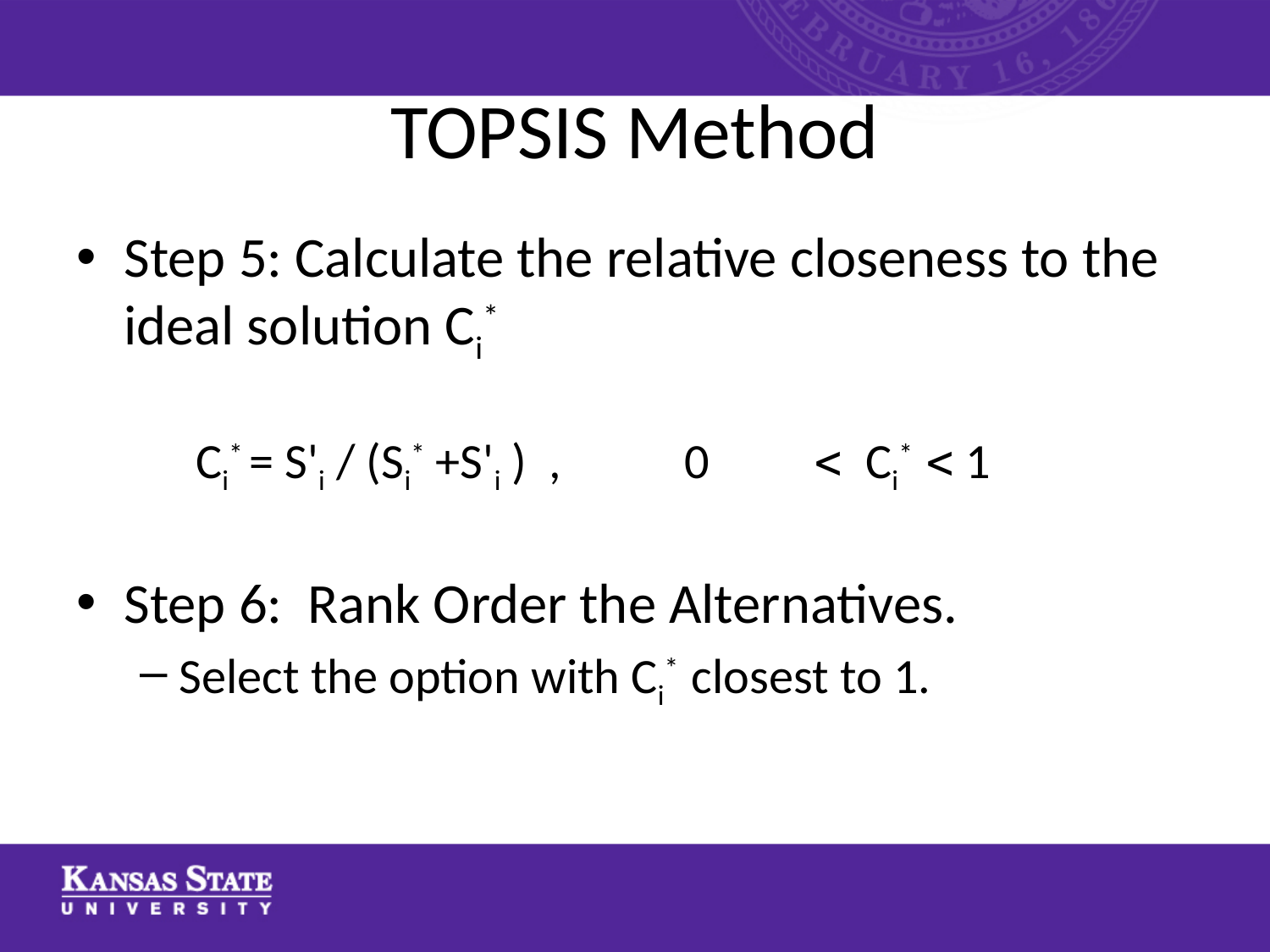

# TOPSIS Method
Step 5: Calculate the relative closeness to the ideal solution Ci*

     Ci* = S'i / (Si* +S'i )  ,           0 	<  Ci*  < 1

Step 6:  Rank Order the Alternatives.
Select the option with Ci*  closest to 1.